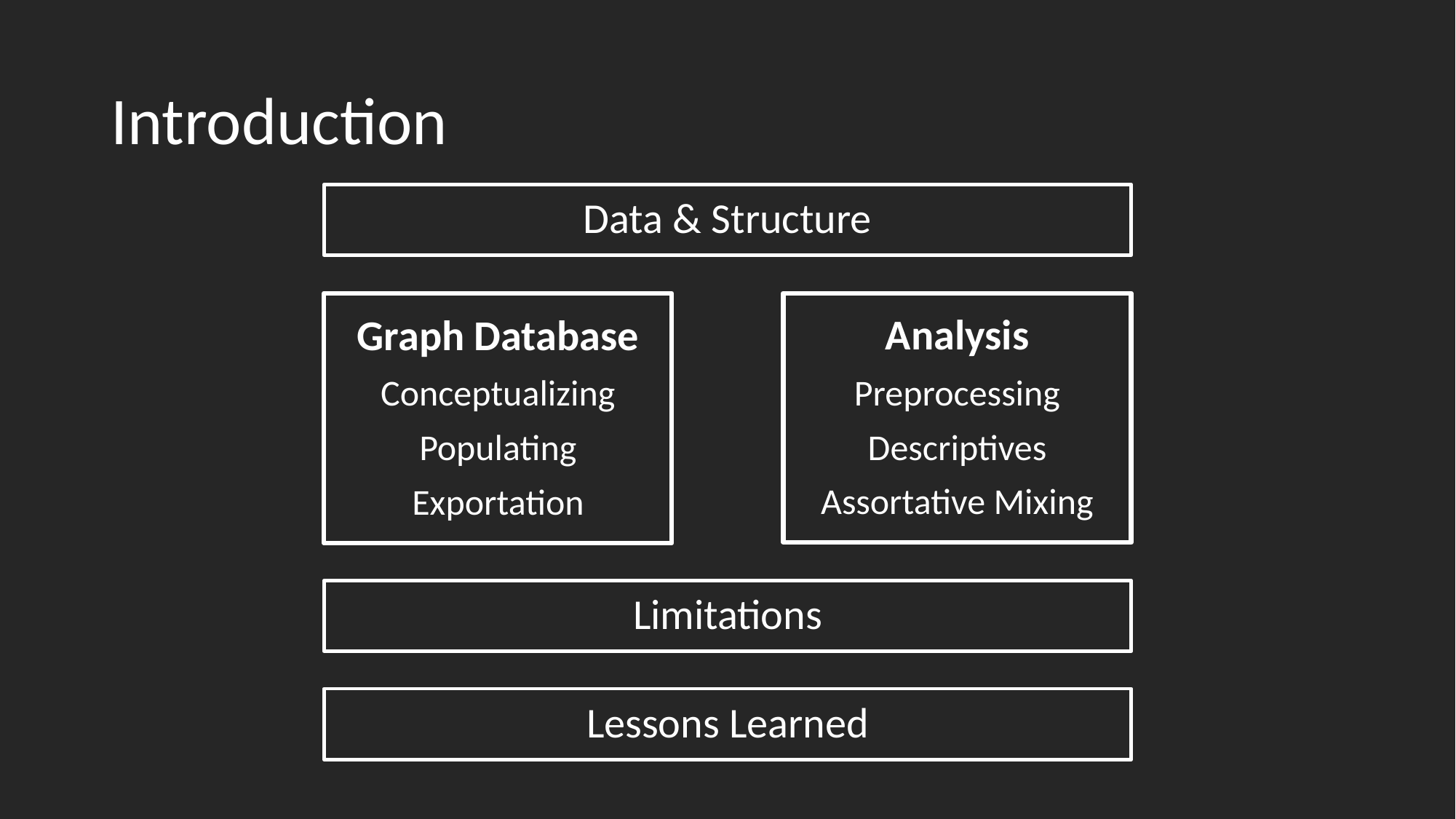

# Introduction
Data & Structure
Graph Database
Conceptualizing
Populating
Exportation
Analysis
Preprocessing
Descriptives
Assortative Mixing
Limitations
Lessons Learned